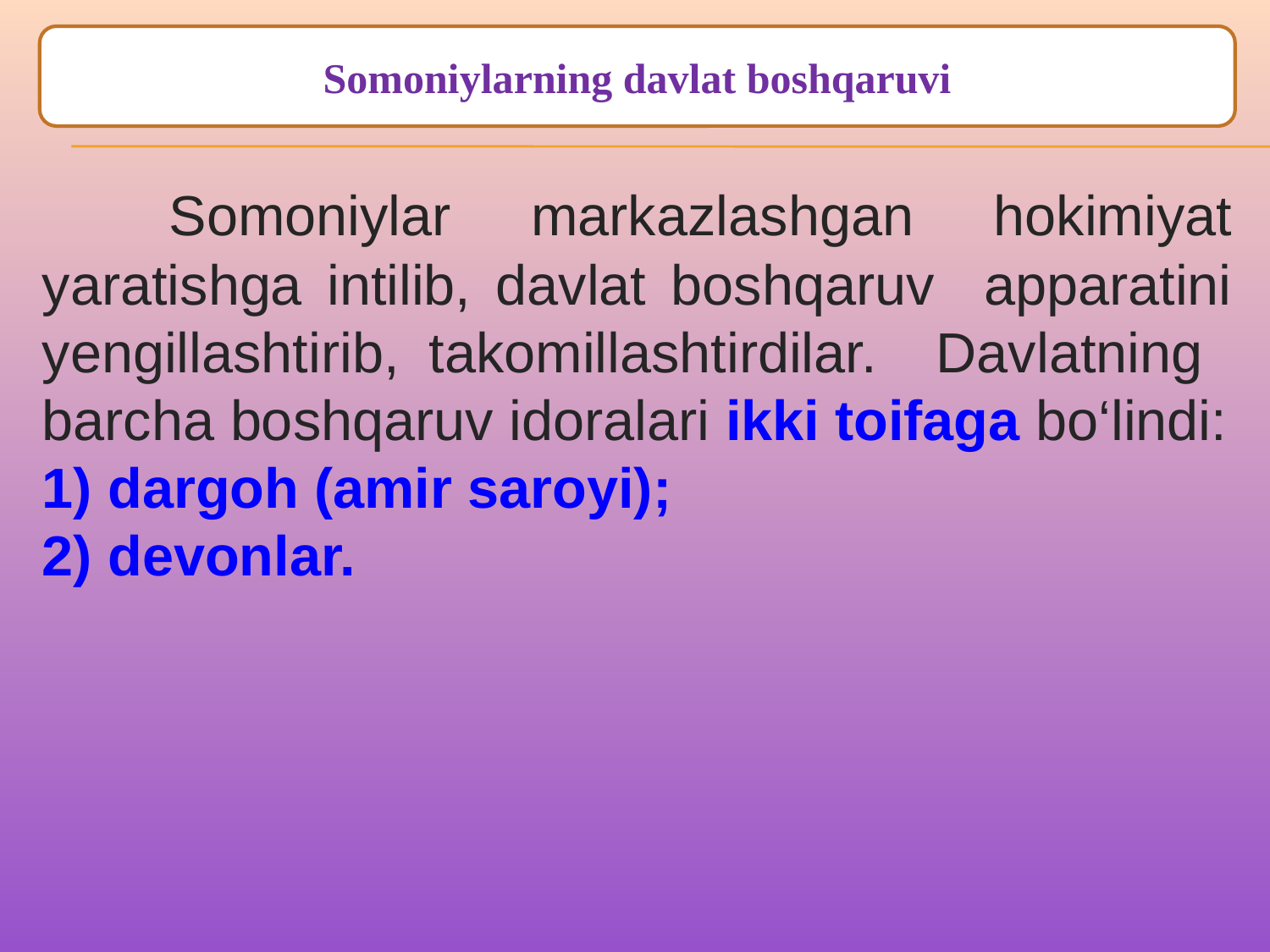

Somoniylarning davlat boshqaruvi
	Somoniylar markazlashgan hokimiyat yaratishga intilib, davlat boshqaruv  apparatini yengillashtirib, takomillashtirdilar.  Davlatning  barcha boshqaruv idoralari ikki toifaga bo‘lindi:
1) dargoh (amir saroyi);
2) devonlar.